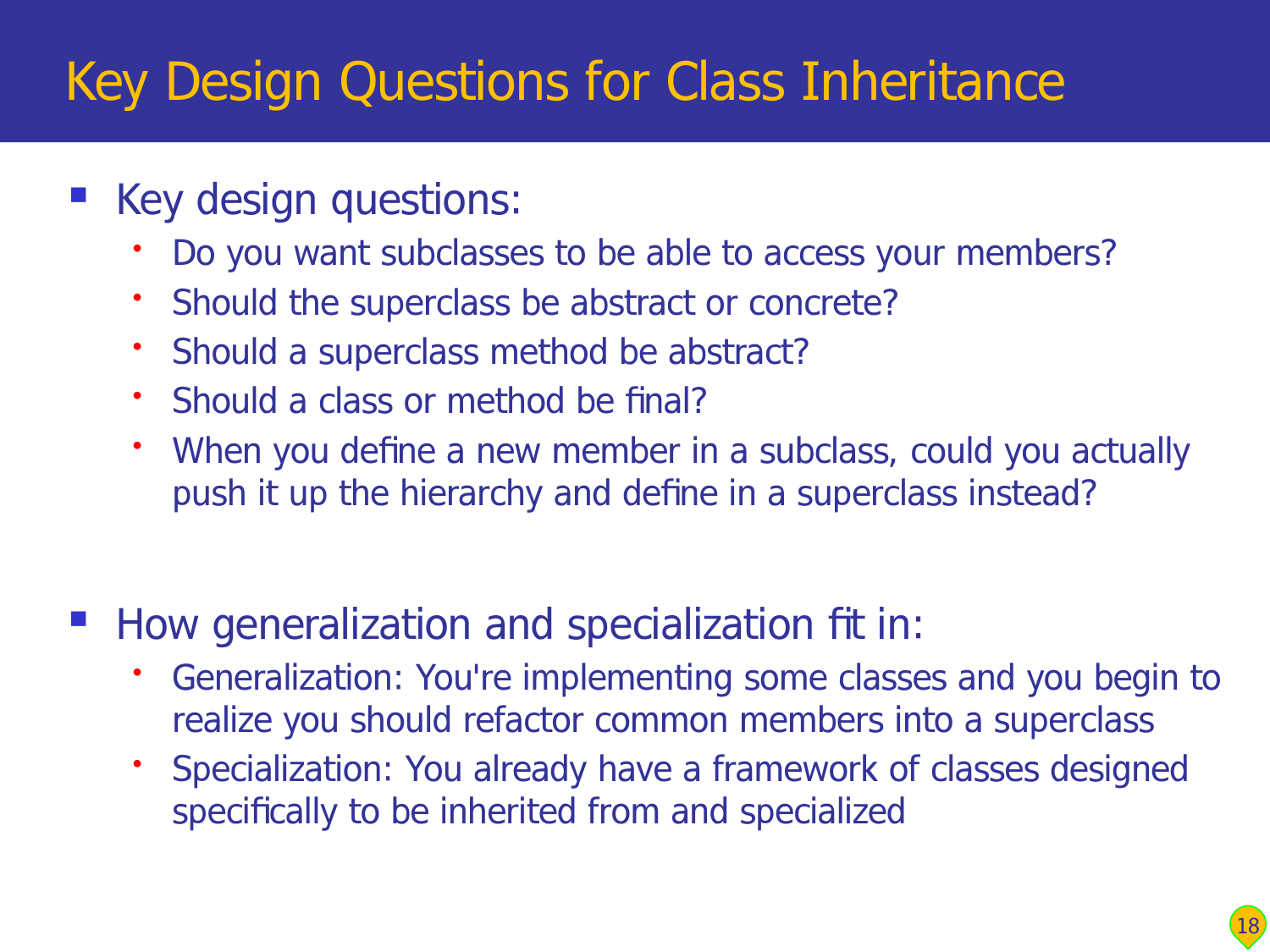

# Key Design Questions for Class Inheritance
Key design questions:
Do you want subclasses to be able to access your members?
Should the superclass be abstract or concrete?
Should a superclass method be abstract?
Should a class or method be final?
When you define a new member in a subclass, could you actually push it up the hierarchy and define in a superclass instead?

How generalization and specialization fit in:
Generalization: You're implementing some classes and you begin to realize you should refactor common members into a superclass
Specialization: You already have a framework of classes designed specifically to be inherited from and specialized

18